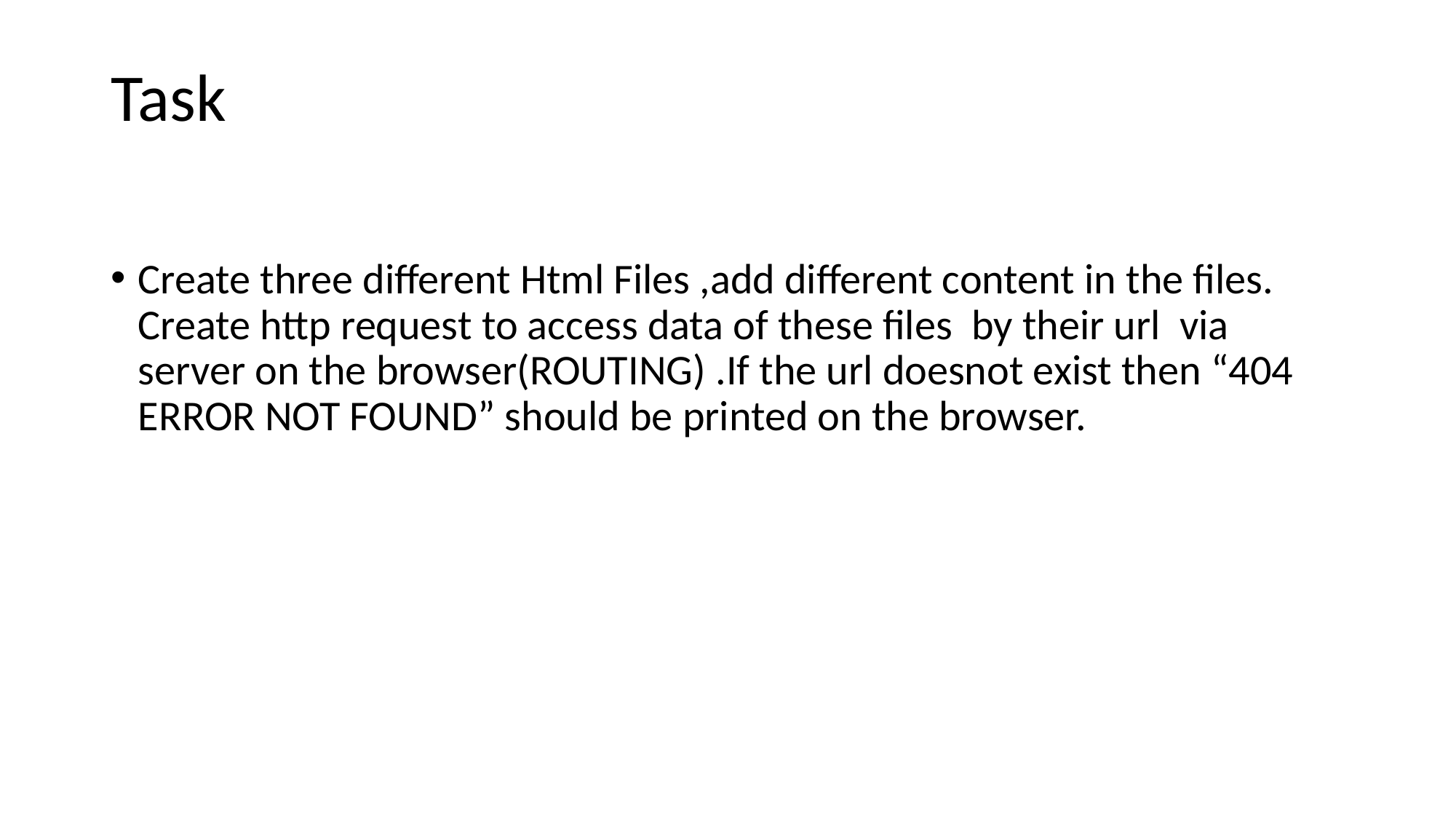

# Task
Create three different Html Files ,add different content in the files. Create http request to access data of these files  by their url  via server on the browser(ROUTING) .If the url doesnot exist then “404 ERROR NOT FOUND” should be printed on the browser.